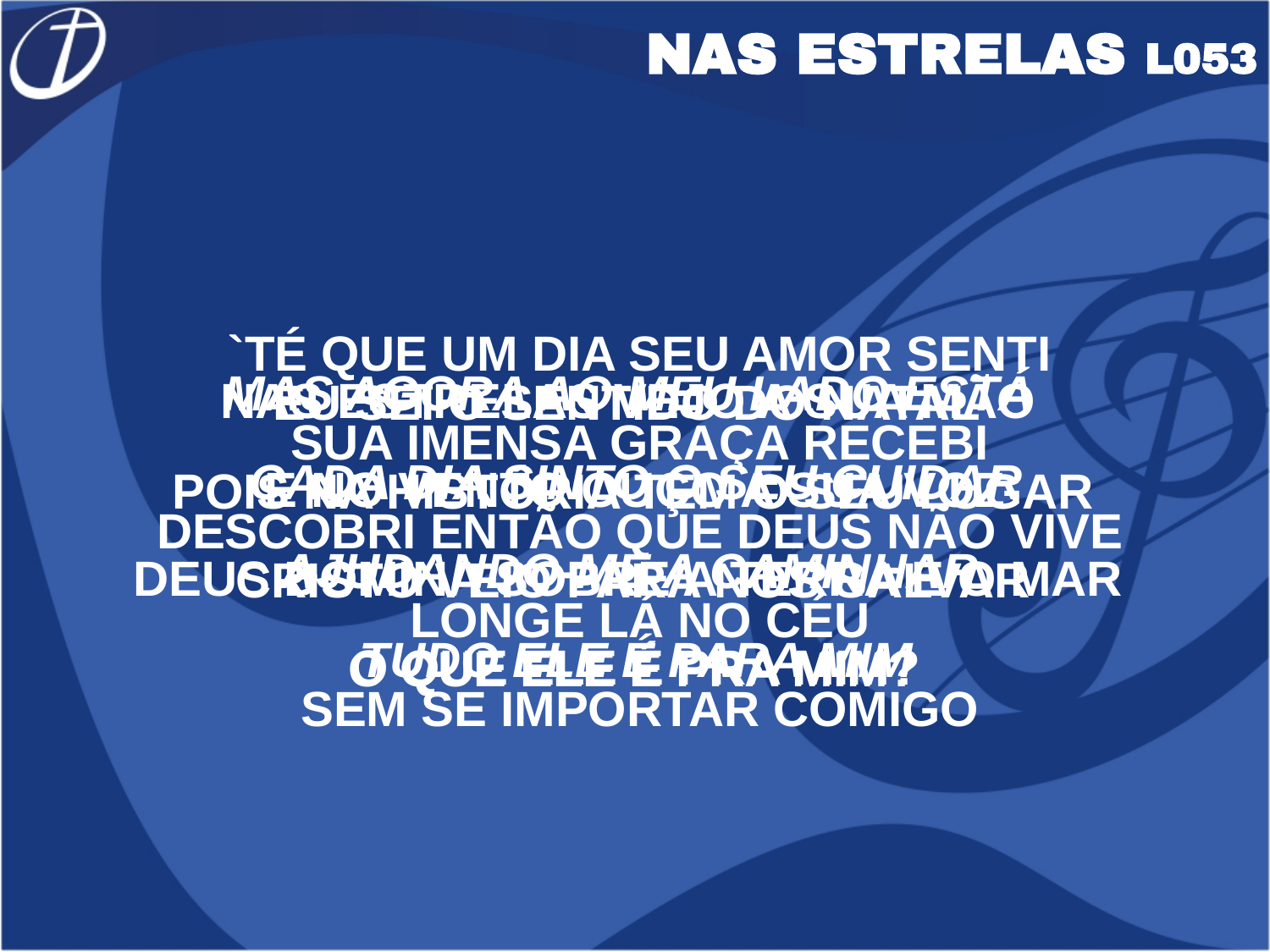

NAS ESTRELAS L053
 `TÉ QUE UM DIA SEU AMOR SENTI
SUA IMENSA GRAÇA RECEBI
DESCOBRI ENTÃO QUE DEUS NÃO VIVE
LONGE LÁ NO CÉU
SEM SE IMPORTAR COMIGO
MAS AGORA AO MEU LADO ESTÁ
CADA DIA SINTO O SEU CUIDAR
AJUDANDO-ME A CAMINHAR
TUDO ELE É PARA MIM
NAS ESTRELAS VEJO A SUA MÃO
E NO VENTO OUÇO A SUA VOZ
DEUS DOMINA SOBRE A TERRA E O MAR
O QUE ELE É PRA MIM?
EU SEI O SENTIDO DO NATAL
POIS NA HISTÓRIA TEM O SEU LUGAR
CRISTO VEIO PARA NOS SALVAR
O QUE ELE É PRA MIM?